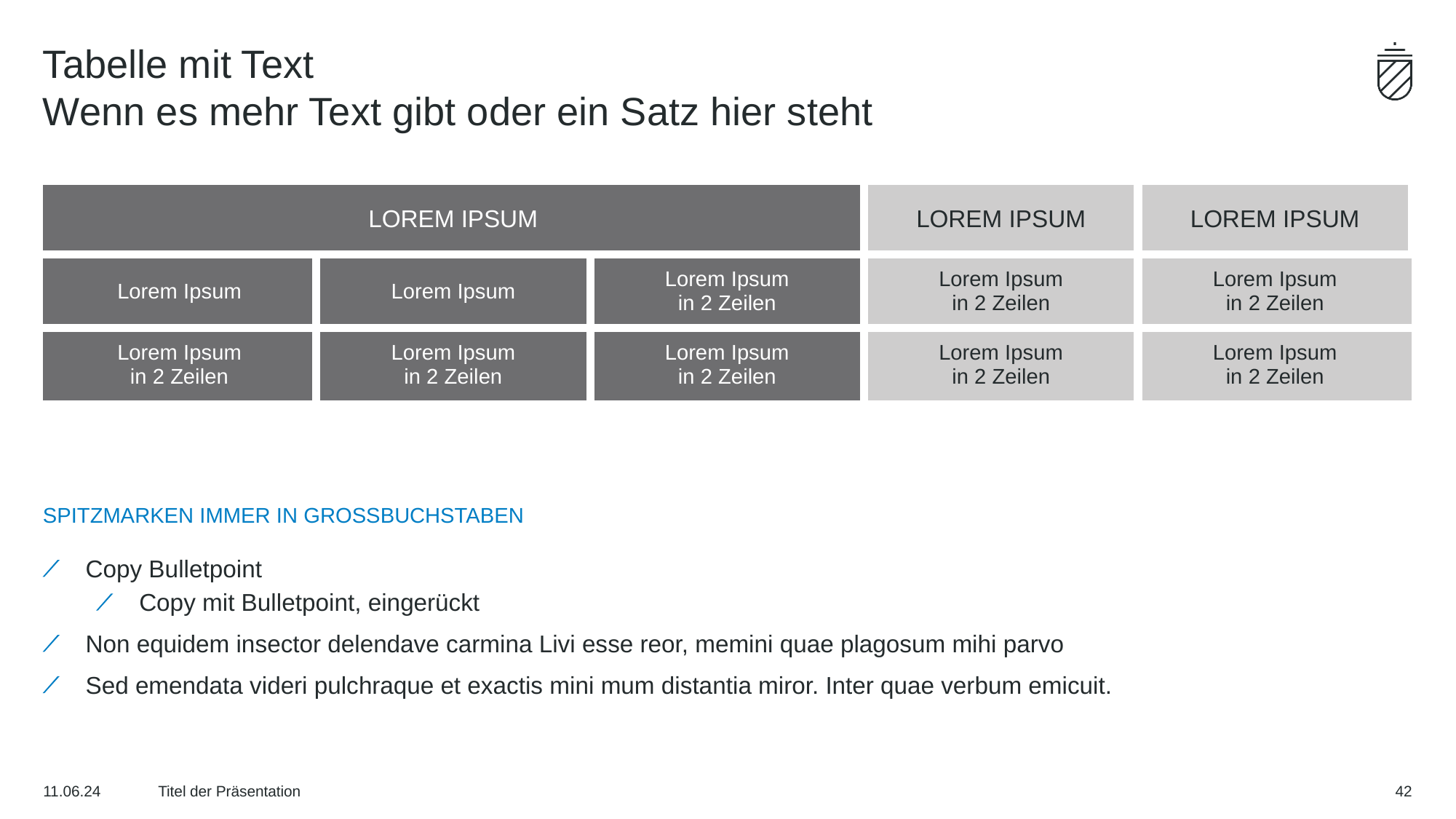

# Tabelle mit Text Wenn es mehr Text gibt oder ein Satz hier steht
| LOREM IPSUM |  |  | LOREM IPSUM | LOREM IPSUM |
| --- | --- | --- | --- | --- |
| Lorem Ipsum | Lorem Ipsum | Lorem Ipsum in 2 Zeilen | Lorem Ipsum in 2 Zeilen | Lorem Ipsum in 2 Zeilen |
| Lorem Ipsum in 2 Zeilen | Lorem Ipsum in 2 Zeilen | Lorem Ipsum in 2 Zeilen | Lorem Ipsum in 2 Zeilen | Lorem Ipsum in 2 Zeilen |
SPITZMARKEN IMMER IN GROSSBUCHSTABEN
Copy Bulletpoint
Copy mit Bulletpoint, eingerückt
Non equidem insector delendave carmina Livi esse reor, memini quae plagosum mihi parvo
Sed emendata videri pulchraque et exactis mini mum distantia miror. Inter quae verbum emicuit.
11.06.24
Titel der Präsentation
42